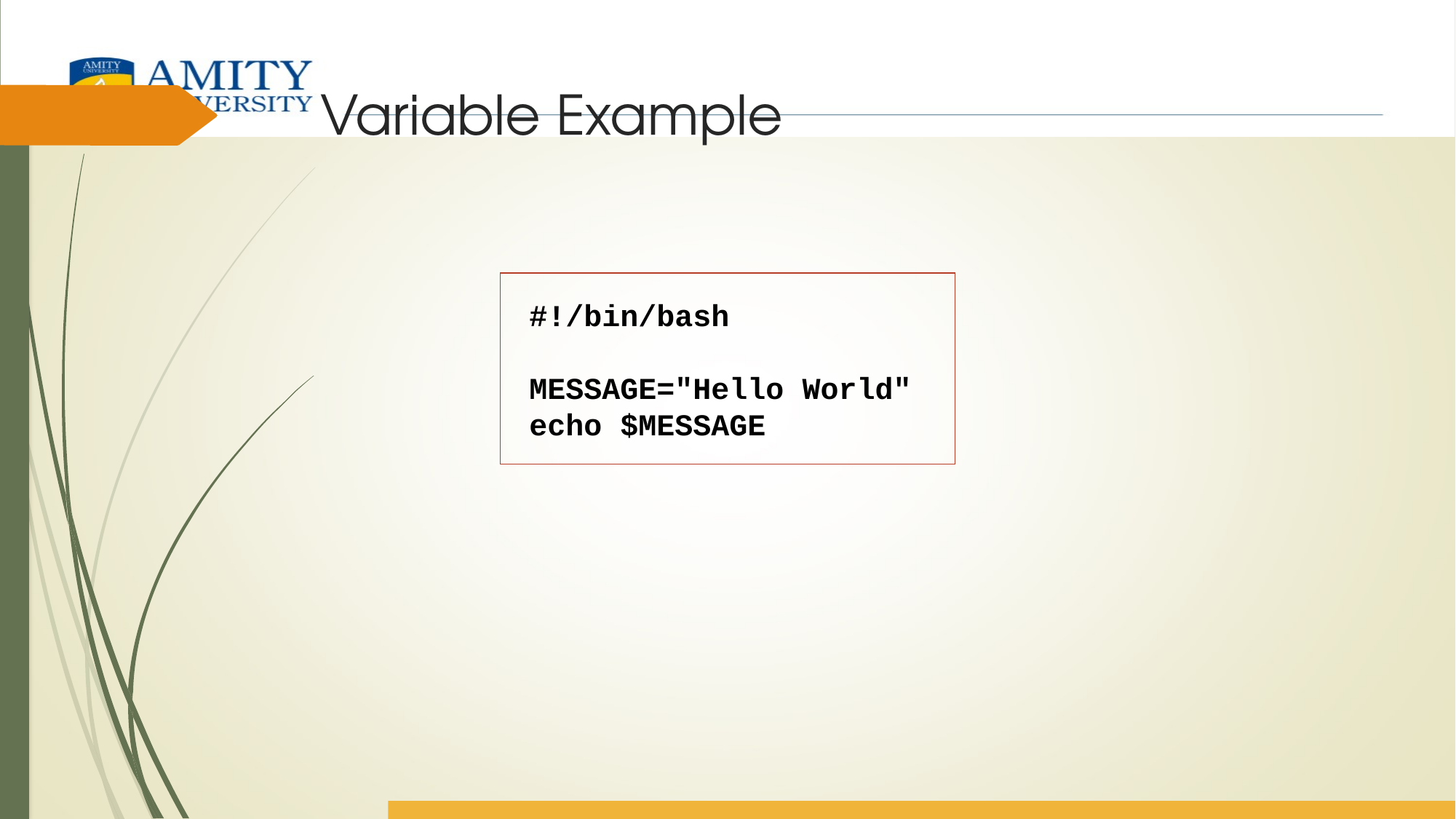

# Variable Example

#!/bin/bash
MESSAGE="Hello World"
echo $MESSAGE